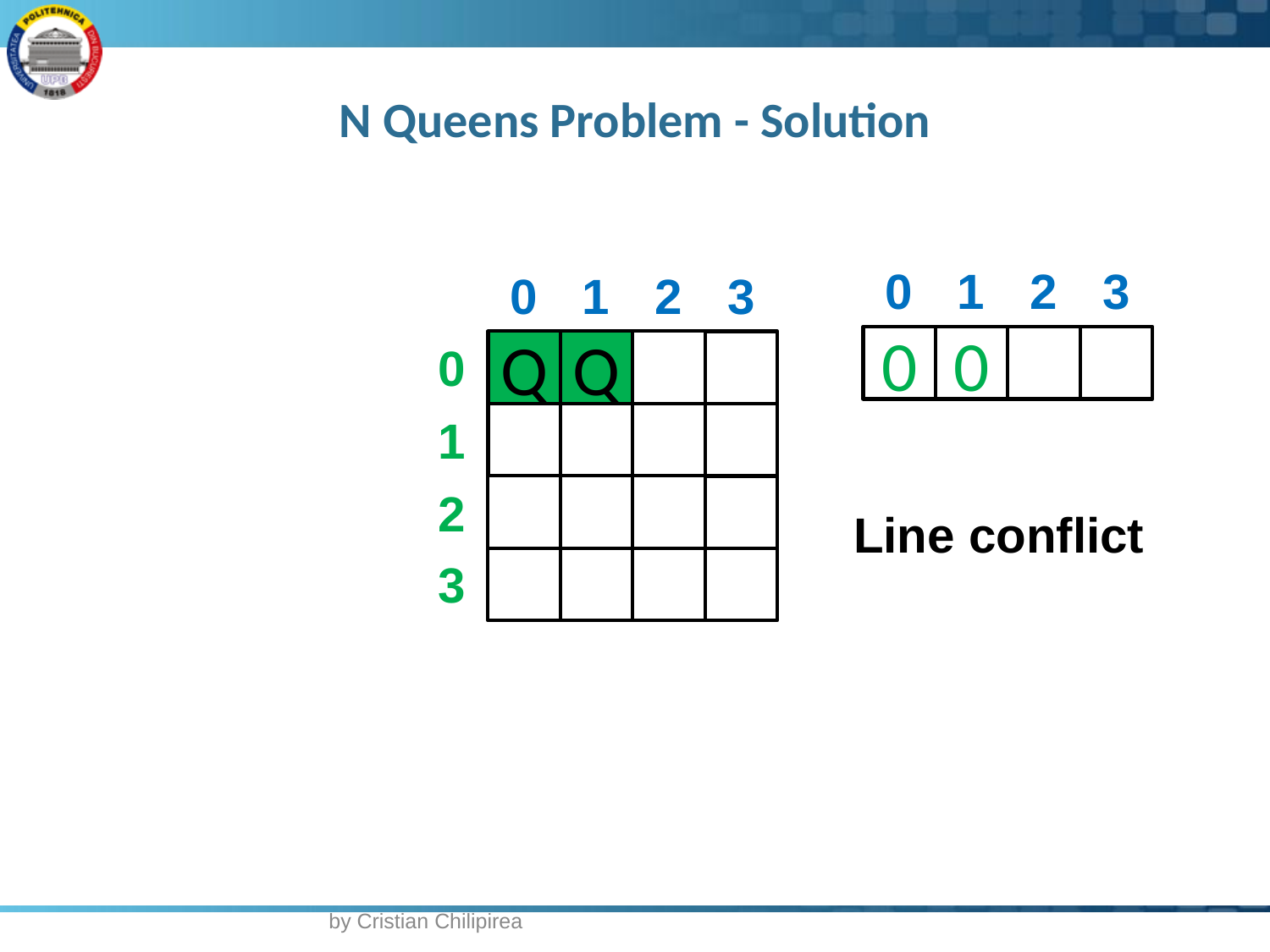

# N Queens Problem - Solution
2
3
0
1
2
3
0
1
0
0

0
Q
Q

1

2

Line conflict
3

by Cristian Chilipirea